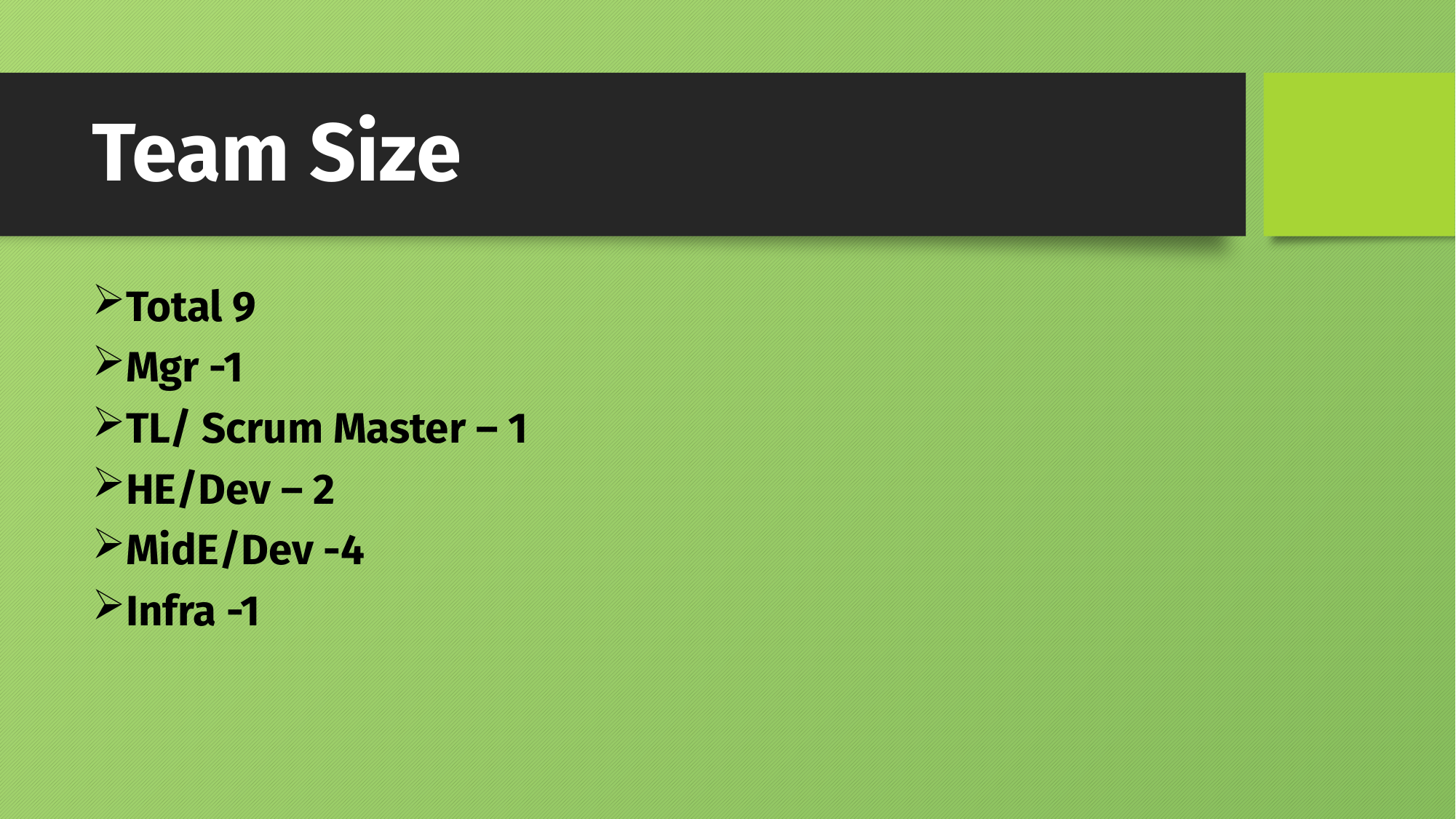

# Team Size
Total 9
Mgr -1
TL/ Scrum Master – 1
HE/Dev – 2
MidE/Dev -4
Infra -1